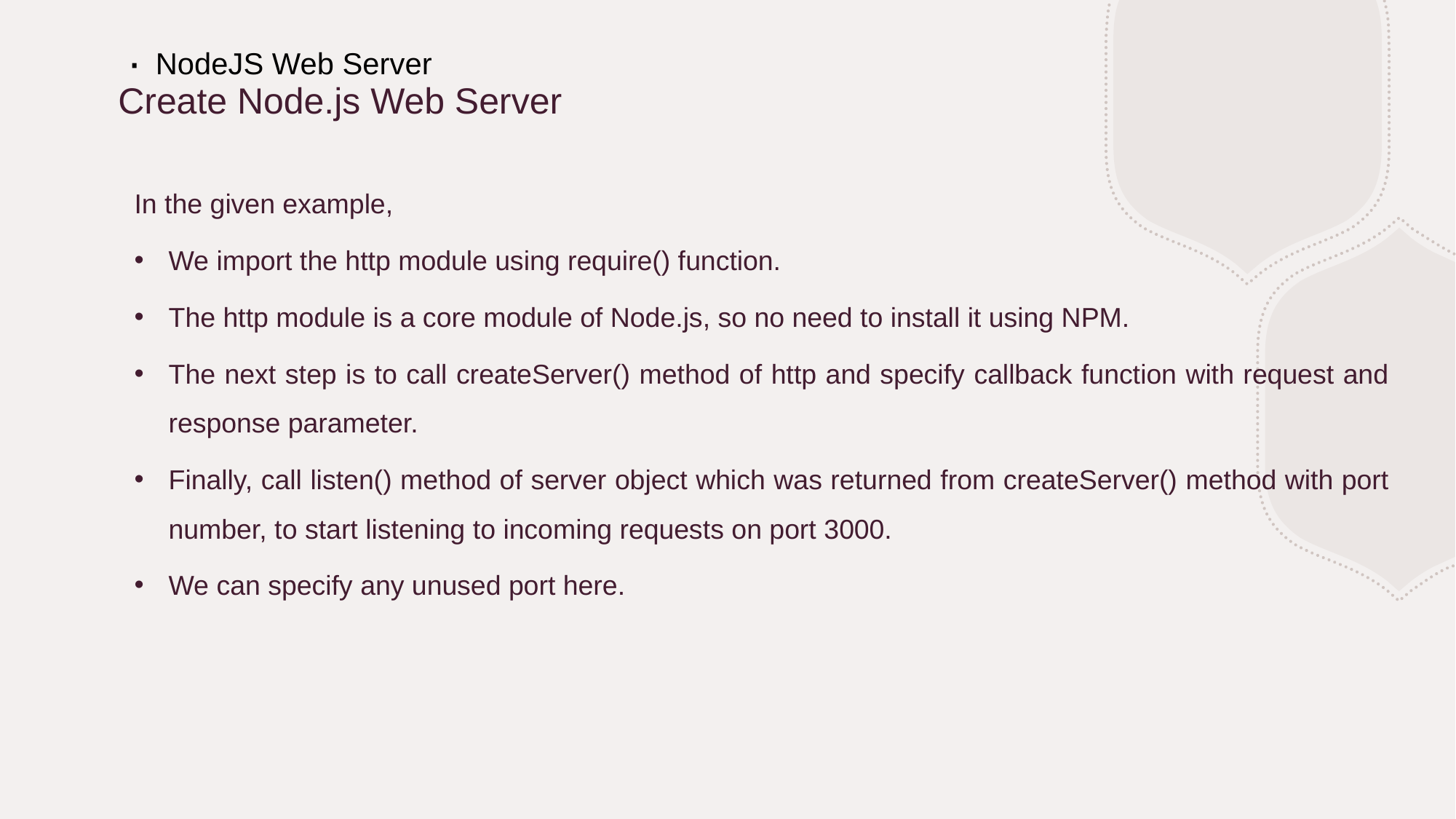

NodeJS Web Server
# Create Node.js Web Server
In the given example,
We import the http module using require() function.
The http module is a core module of Node.js, so no need to install it using NPM.
The next step is to call createServer() method of http and specify callback function with request and response parameter.
Finally, call listen() method of server object which was returned from createServer() method with port number, to start listening to incoming requests on port 3000.
We can specify any unused port here.